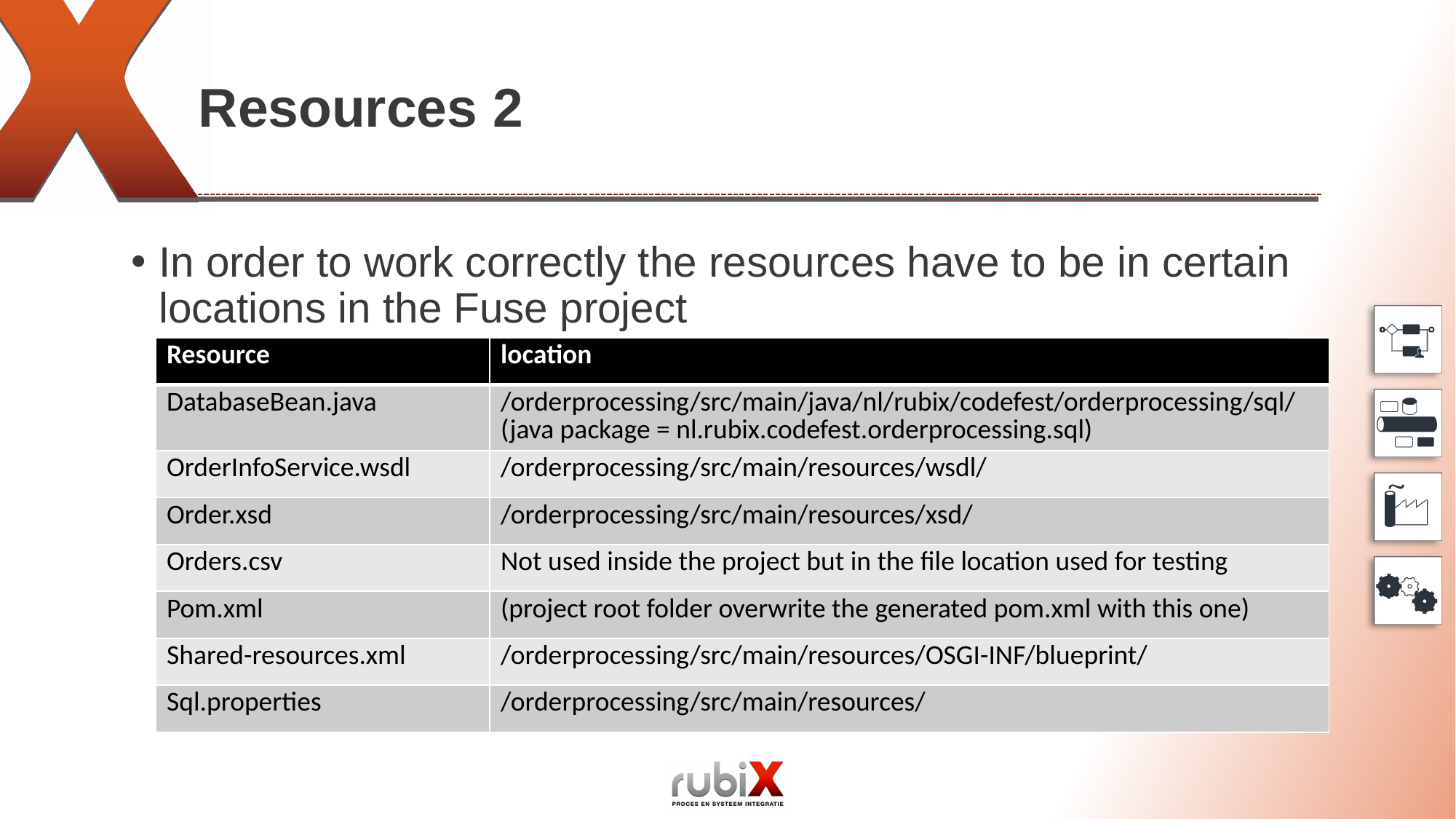

# Resources 2
In order to work correctly the resources have to be in certain locations in the Fuse project
| Resource | location |
| --- | --- |
| DatabaseBean.java | /orderprocessing/src/main/java/nl/rubix/codefest/orderprocessing/sql/ (java package = nl.rubix.codefest.orderprocessing.sql) |
| OrderInfoService.wsdl | /orderprocessing/src/main/resources/wsdl/ |
| Order.xsd | /orderprocessing/src/main/resources/xsd/ |
| Orders.csv | Not used inside the project but in the file location used for testing |
| Pom.xml | (project root folder overwrite the generated pom.xml with this one) |
| Shared-resources.xml | /orderprocessing/src/main/resources/OSGI-INF/blueprint/ |
| Sql.properties | /orderprocessing/src/main/resources/ |